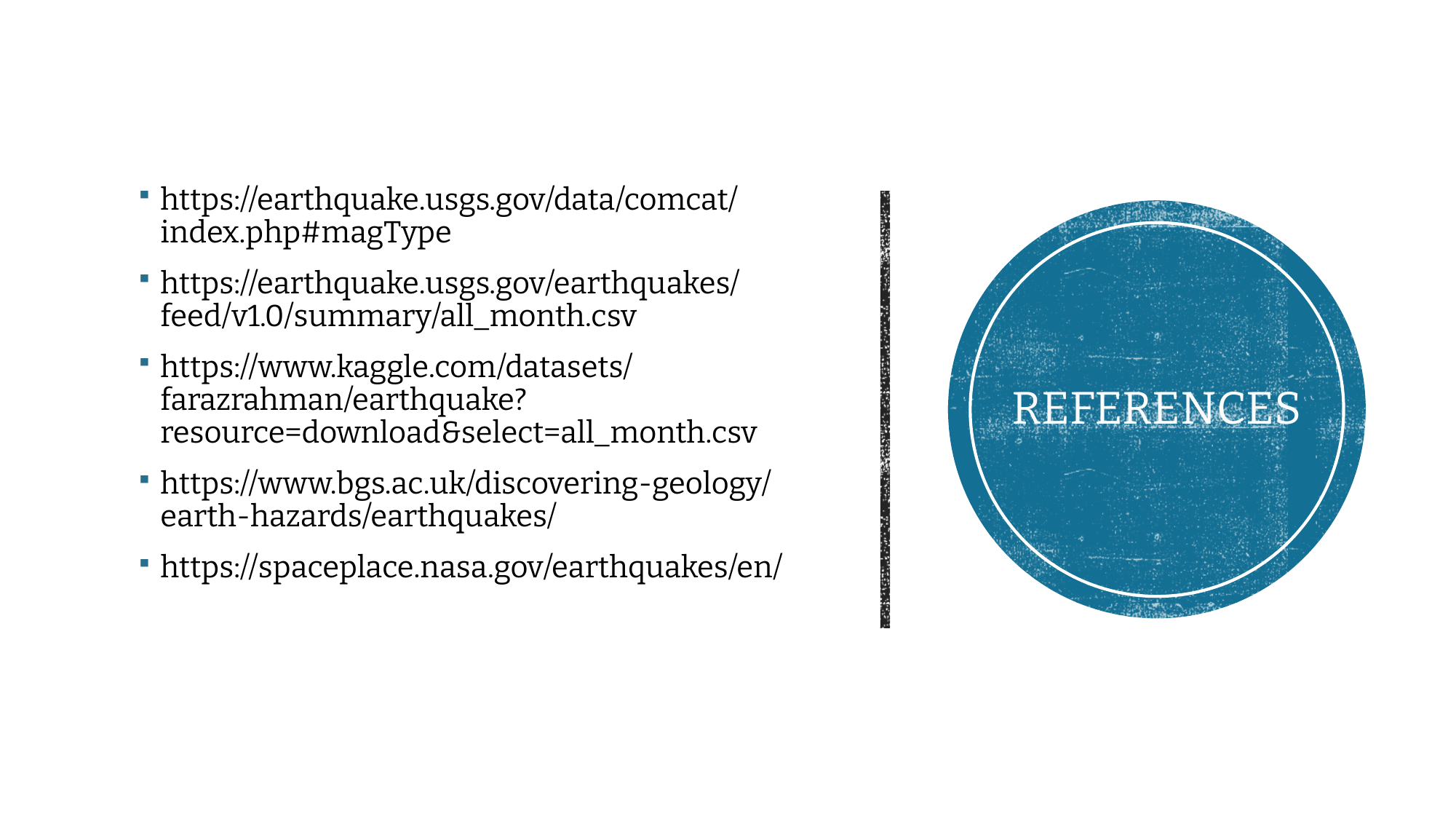

https://earthquake.usgs.gov/data/comcat/index.php#magType
https://earthquake.usgs.gov/earthquakes/feed/v1.0/summary/all_month.csv
https://www.kaggle.com/datasets/farazrahman/earthquake?resource=download&select=all_month.csv
https://www.bgs.ac.uk/discovering-geology/earth-hazards/earthquakes/
https://spaceplace.nasa.gov/earthquakes/en/

# References